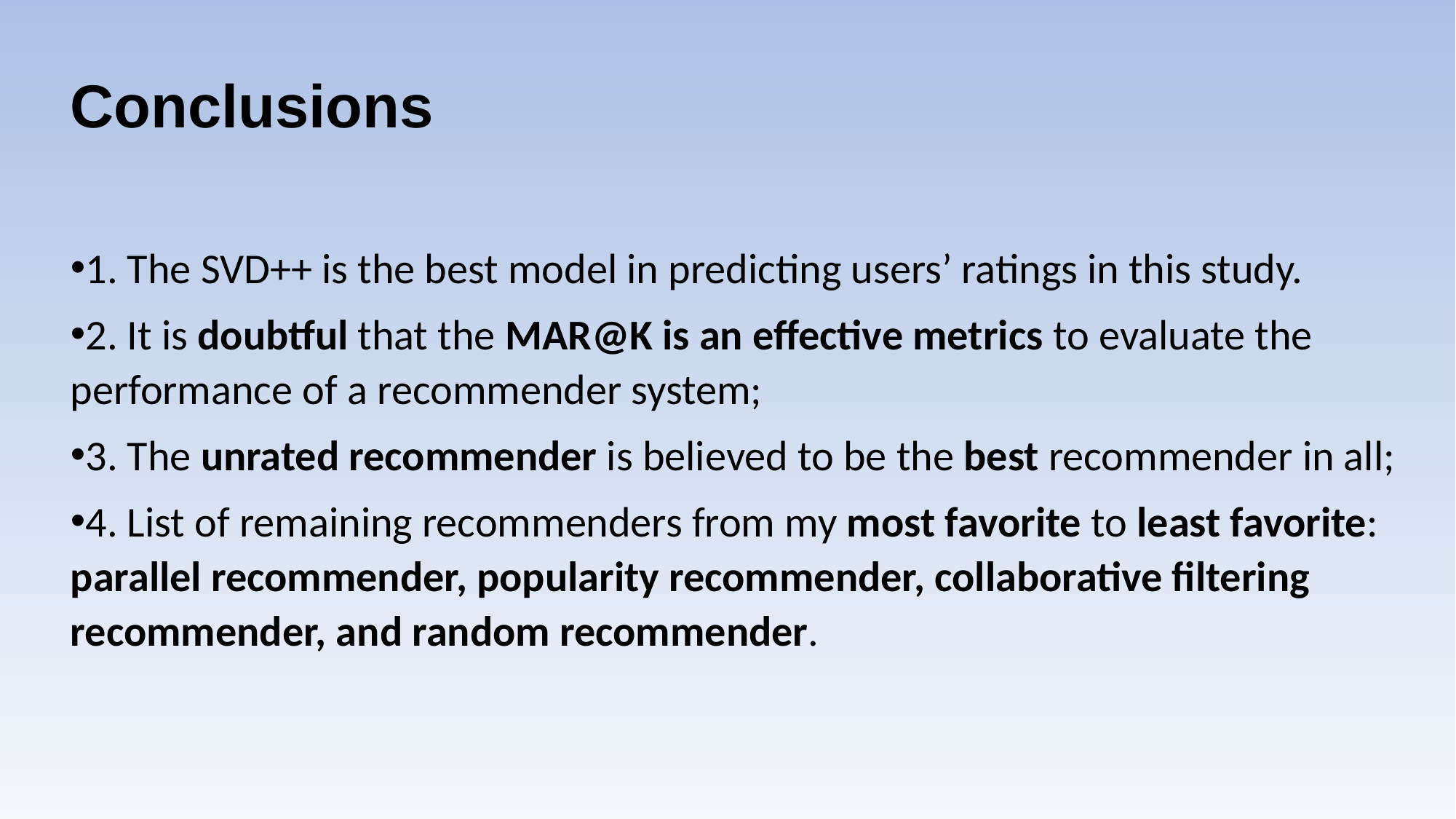

# Conclusions
1. The SVD++ is the best model in predicting users’ ratings in this study.
2. It is doubtful that the MAR@K is an effective metrics to evaluate the performance of a recommender system;
3. The unrated recommender is believed to be the best recommender in all;
4. List of remaining recommenders from my most favorite to least favorite: parallel recommender, popularity recommender, collaborative filtering recommender, and random recommender.